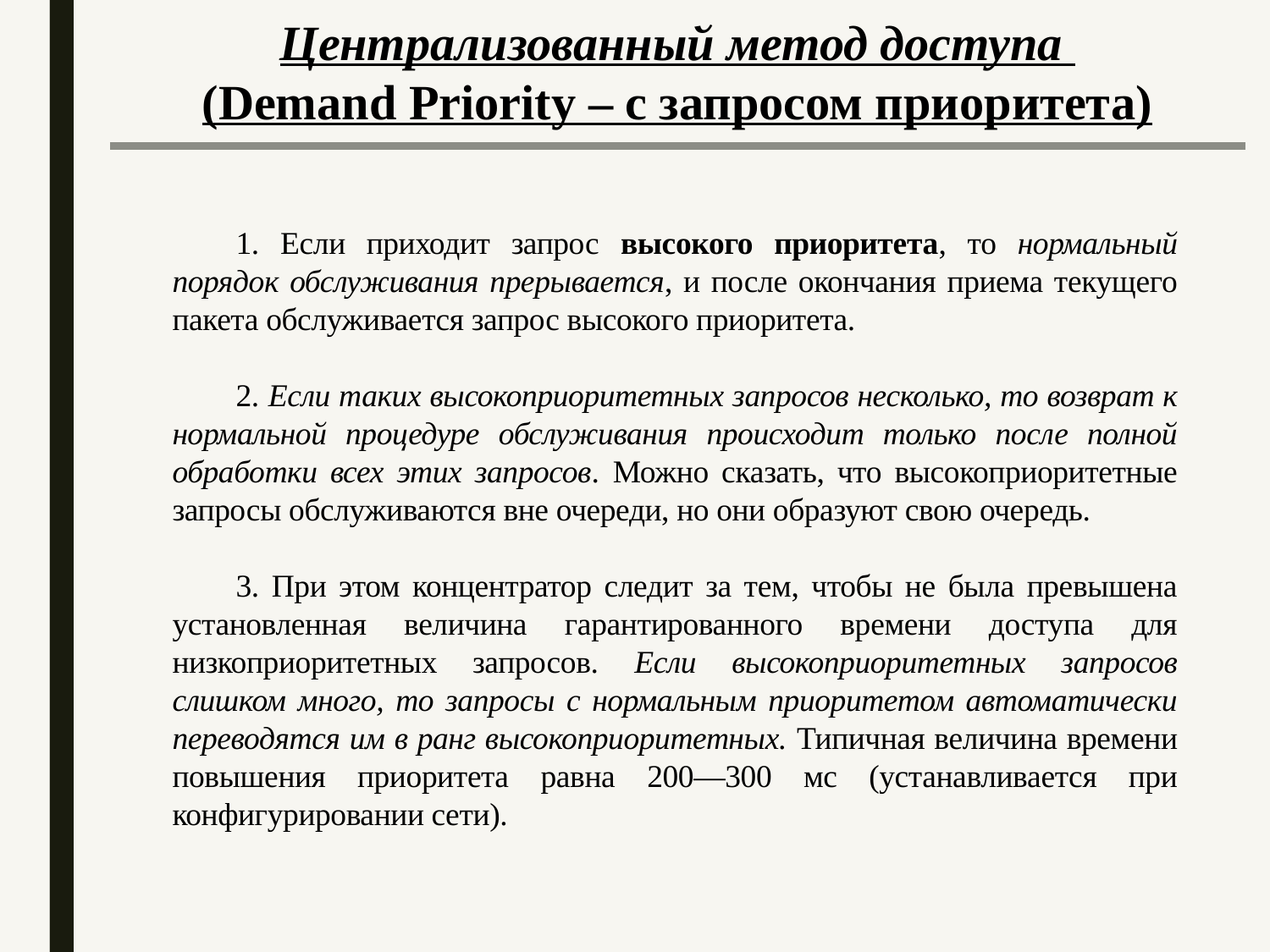

Централизованный метод доступа
(Demand Priority – с запросом приоритета)
1. Если приходит запрос высокого приоритета, то нормальный порядок обслуживания прерывается, и после окончания приема текущего пакета обслуживается запрос высокого приоритета.

2. Если таких высокоприоритетных запросов несколько, то возврат к нормальной процедуре обслуживания происходит только после полной обработки всех этих запросов. Можно сказать, что высокоприоритетные запросы обслуживаются вне очереди, но они образуют свою очередь.

3. При этом концентратор следит за тем, чтобы не была превышена установленная величина гарантированного времени доступа для низкоприоритетных запросов. Если высокоприоритетных запросов слишком много, то запросы с нормальным приоритетом автоматически переводятся им в ранг высокоприоритетных. Типичная величина времени повышения приоритета равна 200—300 мс (устанавливается при конфигурировании сети).